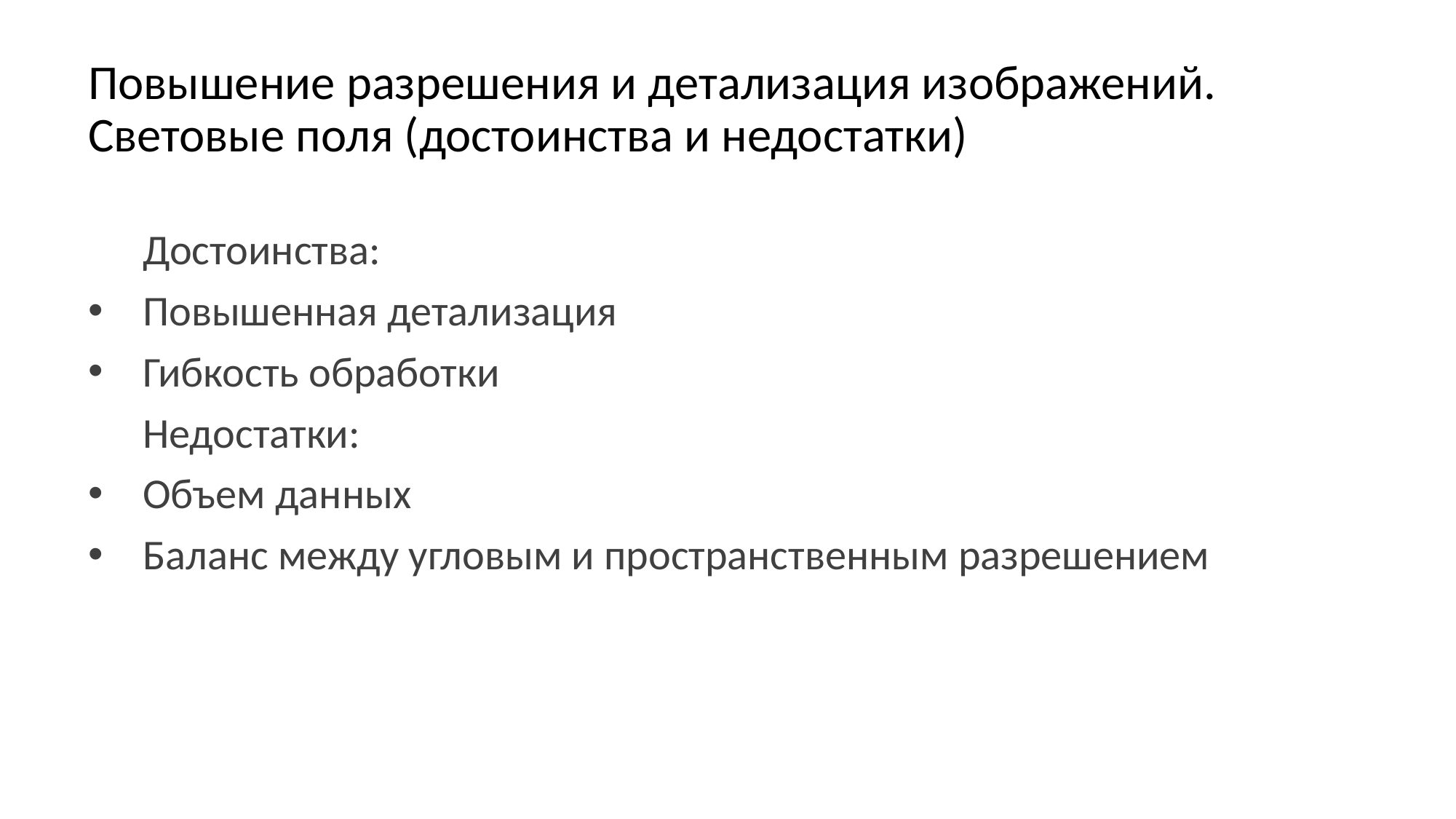

# Повышение разрешения и детализация изображений. Световые поля (достоинства и недостатки)
Достоинства:
Повышенная детализация
Гибкость обработки
Недостатки:
Объем данных
Баланс между угловым и пространственным разрешением